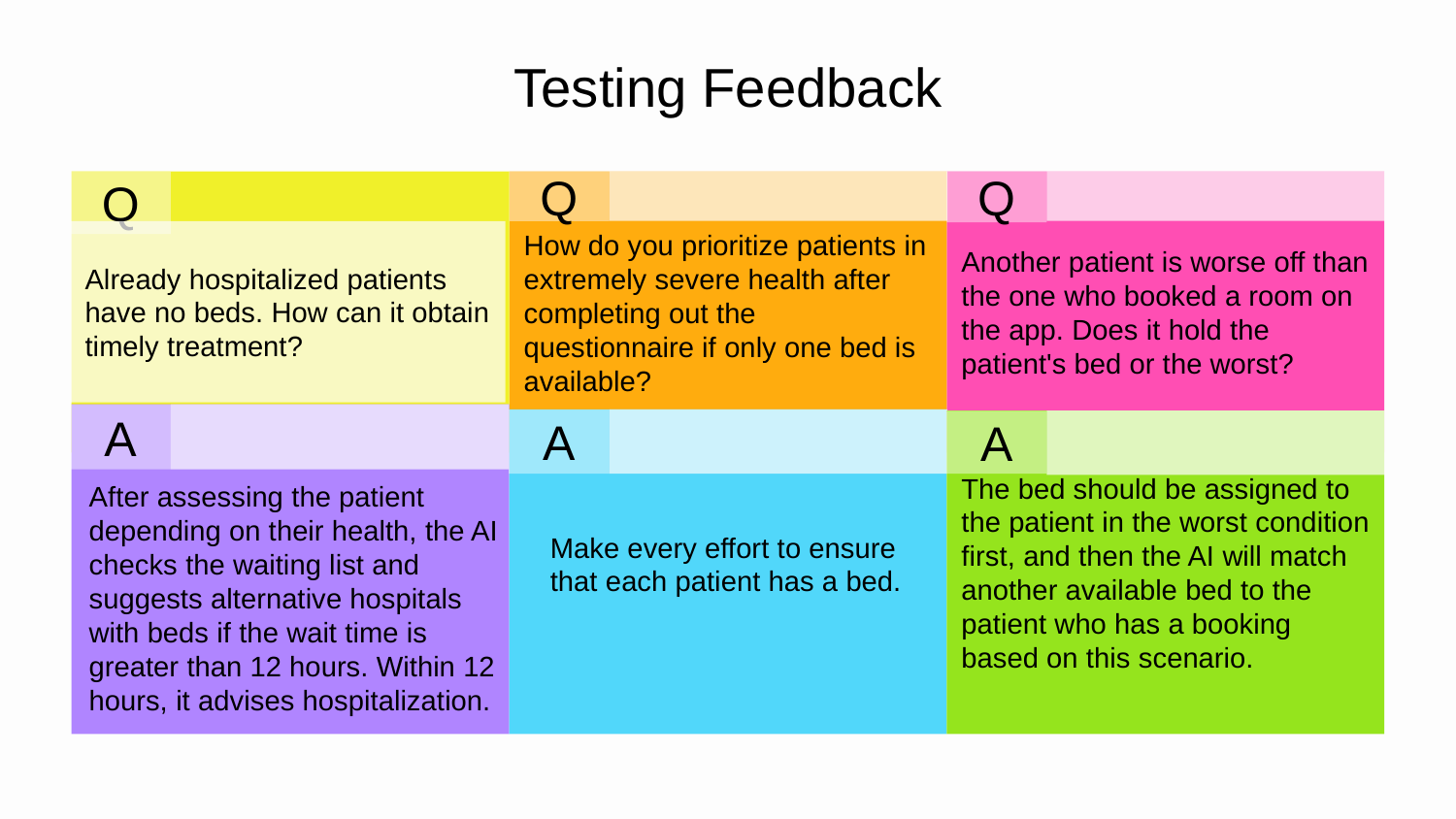

Testing Feedback

Q
How do you prioritize patients in extremely severe health after completing out the questionnaire if only one bed is available?

Q
Another patient is worse off than the one who booked a room on the app. Does it hold the patient's bed or the worst?
Q

Already hospitalized patients have no beds. How can it obtain timely treatment?

A

A
The bed should be assigned to the patient in the worst condition first, and then the AI will match another available bed to the patient who has a booking based on this scenario.

A
After assessing the patient depending on their health, the AI checks the waiting list and suggests alternative hospitals with beds if the wait time is greater than 12 hours. Within 12 hours, it advises hospitalization.
Make every effort to ensure that each patient has a bed.